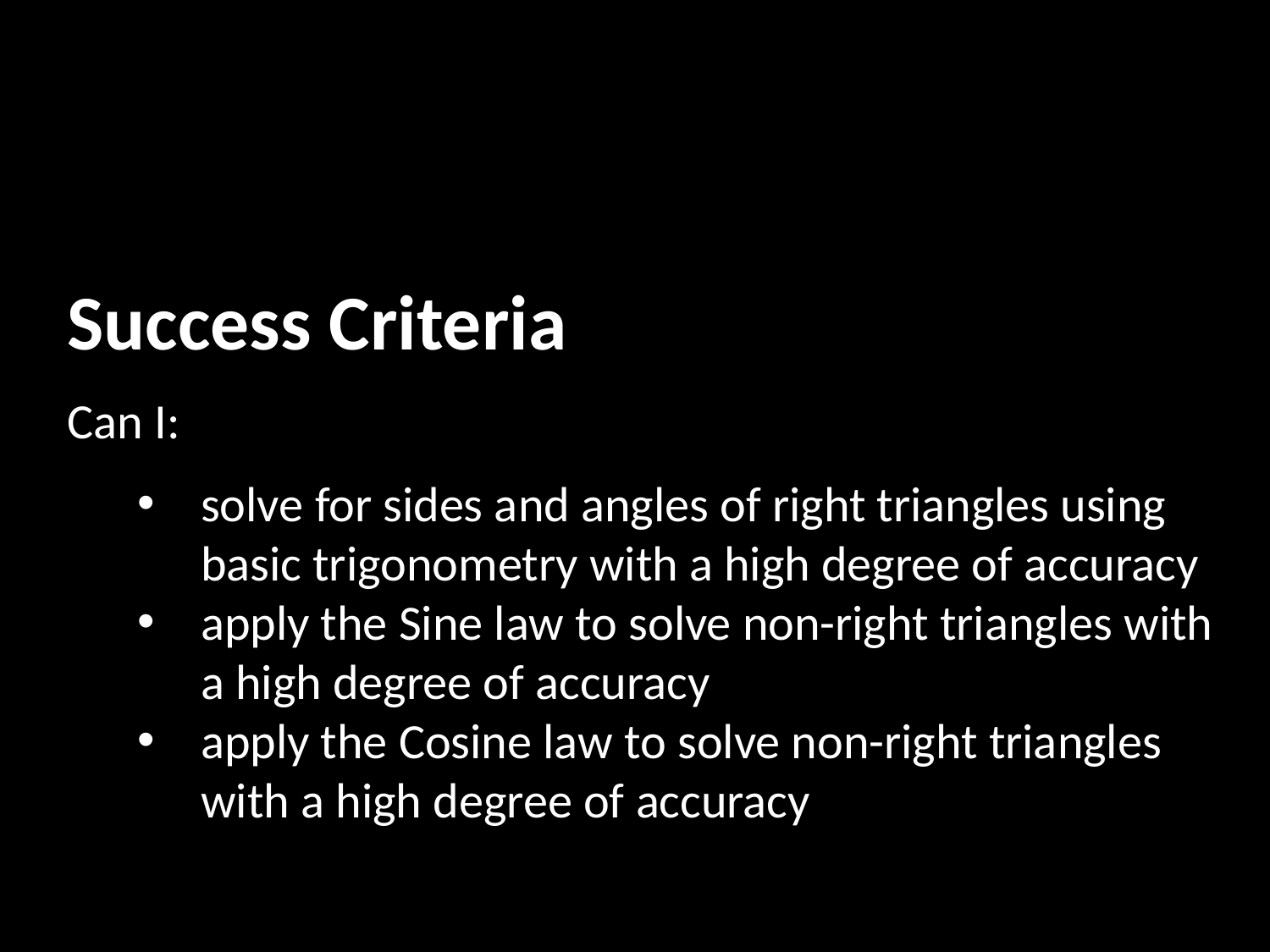

Success Criteria
Can I:
solve for sides and angles of right triangles using basic trigonometry with a high degree of accuracy
apply the Sine law to solve non-right triangles with a high degree of accuracy
apply the Cosine law to solve non-right triangles with a high degree of accuracy